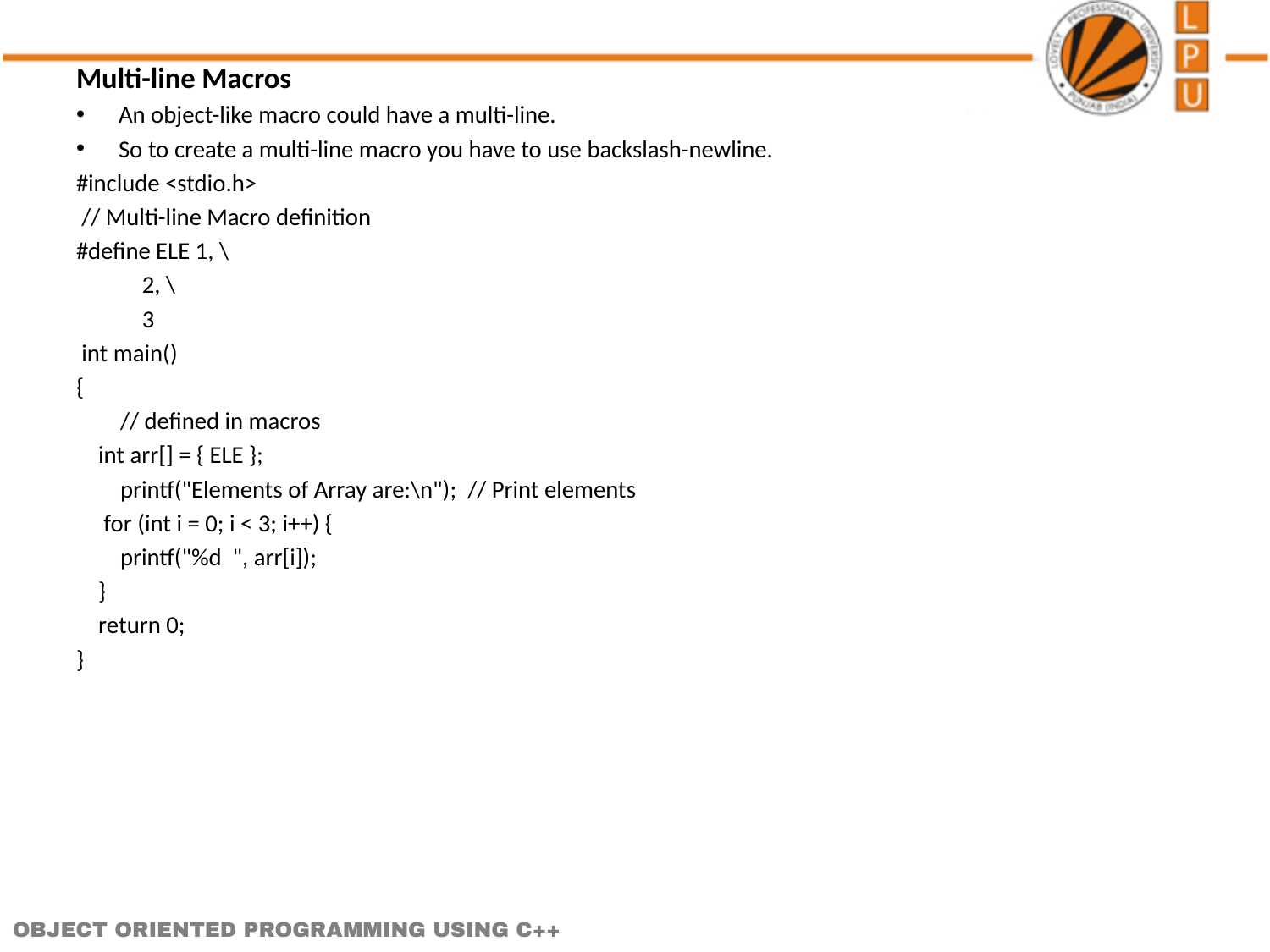

Multi-line Macros
An object-like macro could have a multi-line.
So to create a multi-line macro you have to use backslash-newline.
#include <stdio.h>
 // Multi-line Macro definition
#define ELE 1, \
            2, \
            3
 int main()
{
        // defined in macros
    int arr[] = { ELE };
        printf("Elements of Array are:\n");  // Print elements
     for (int i = 0; i < 3; i++) {
        printf("%d  ", arr[i]);
    }
    return 0;
}